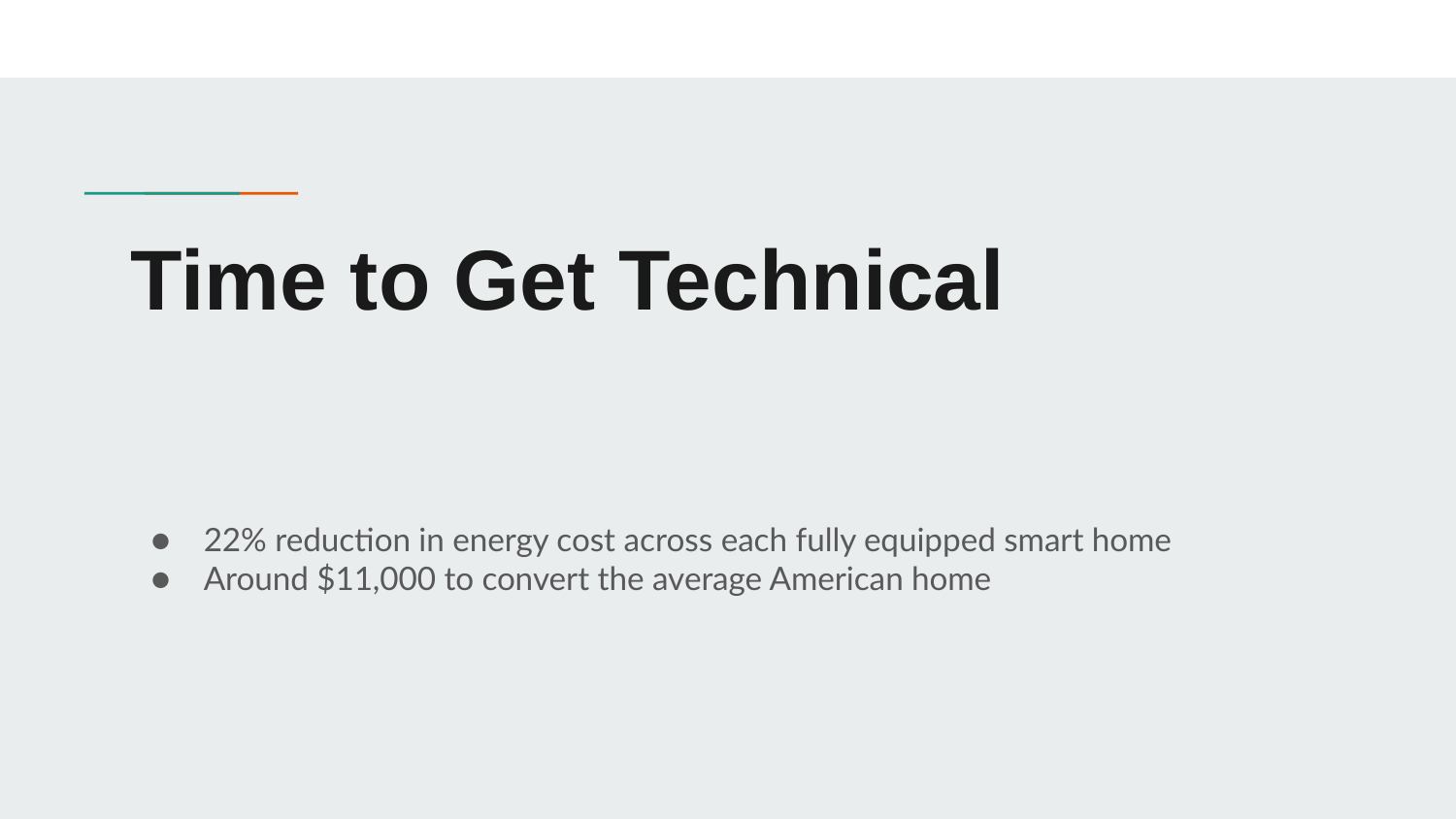

# Time to Get Technical
22% reduction in energy cost across each fully equipped smart home
Around $11,000 to convert the average American home